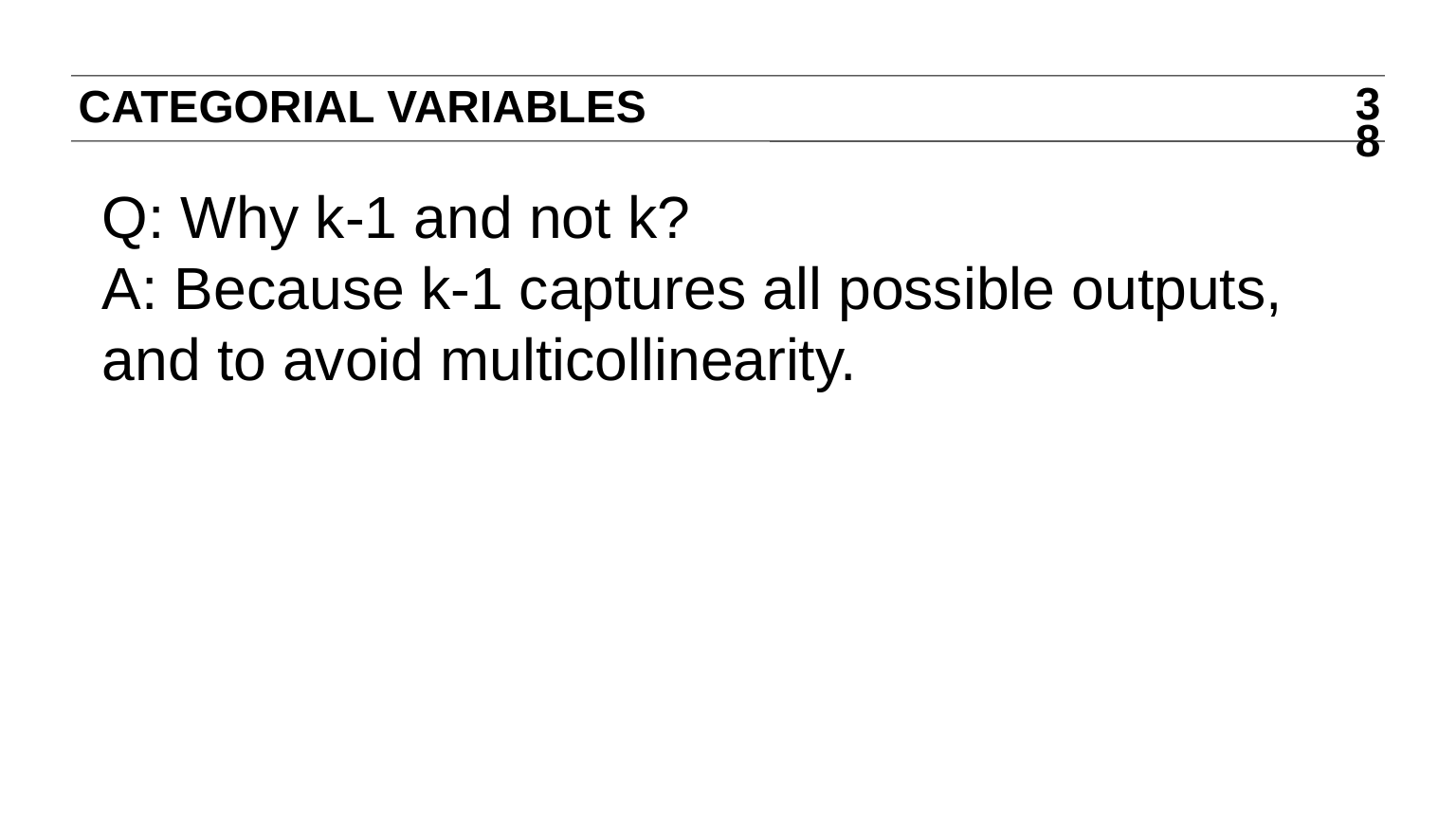

CATEGORIAL VARIABLES
38
Q: Why k-1 and not k?
A: Because k-1 captures all possible outputs, and to avoid multicollinearity.